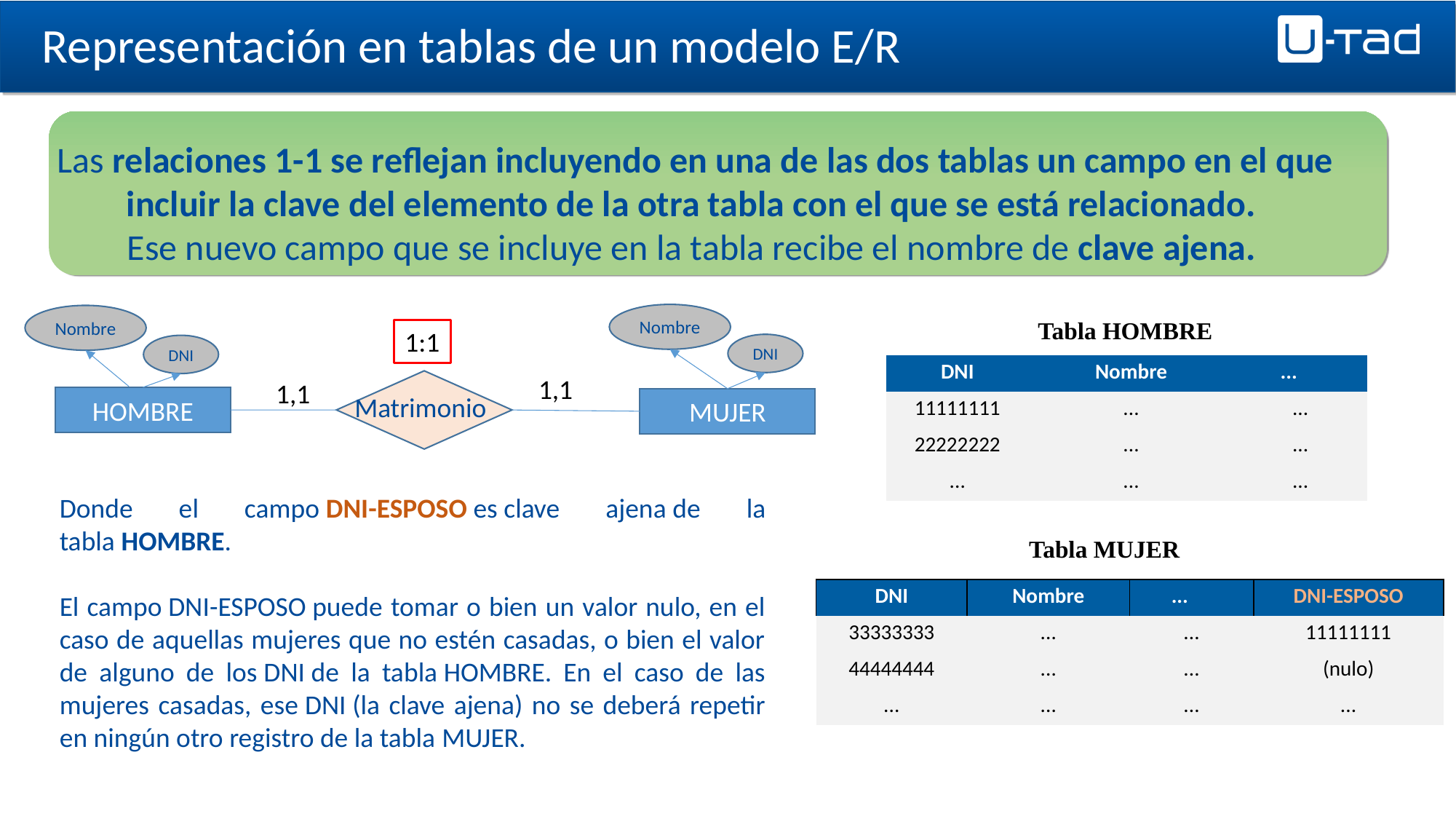

Representación en tablas de un modelo E/R

Las relaciones 1-1 se reflejan incluyendo en una de las dos tablas un campo en el que incluir la clave del elemento de la otra tabla con el que se está relacionado.
Ese nuevo campo que se incluye en la tabla recibe el nombre de clave ajena.
Nombre
Nombre
Tabla HOMBRE
1:1
DNI
DNI
| DNI | Nombre | ... |
| --- | --- | --- |
| 11111111 | ... | ... |
| 22222222 | ... | ... |
| ... | ... | ... |
1,1

Matrimonio
HOMBRE
MUJER
1,1
Donde el campo DNI-ESPOSO es clave ajena de la tabla HOMBRE.

El campo DNI-ESPOSO puede tomar o bien un valor nulo, en el caso de aquellas mujeres que no estén casadas, o bien el valor de alguno de los DNI de la tabla HOMBRE. En el caso de las mujeres casadas, ese DNI (la clave ajena) no se deberá repetir en ningún otro registro de la tabla MUJER.
Tabla MUJER
| DNI | Nombre | ... | DNI-ESPOSO |
| --- | --- | --- | --- |
| 33333333 | ... | ... | 11111111 |
| 44444444 | ... | ... | (nulo) |
| ... | ... | ... | ... |